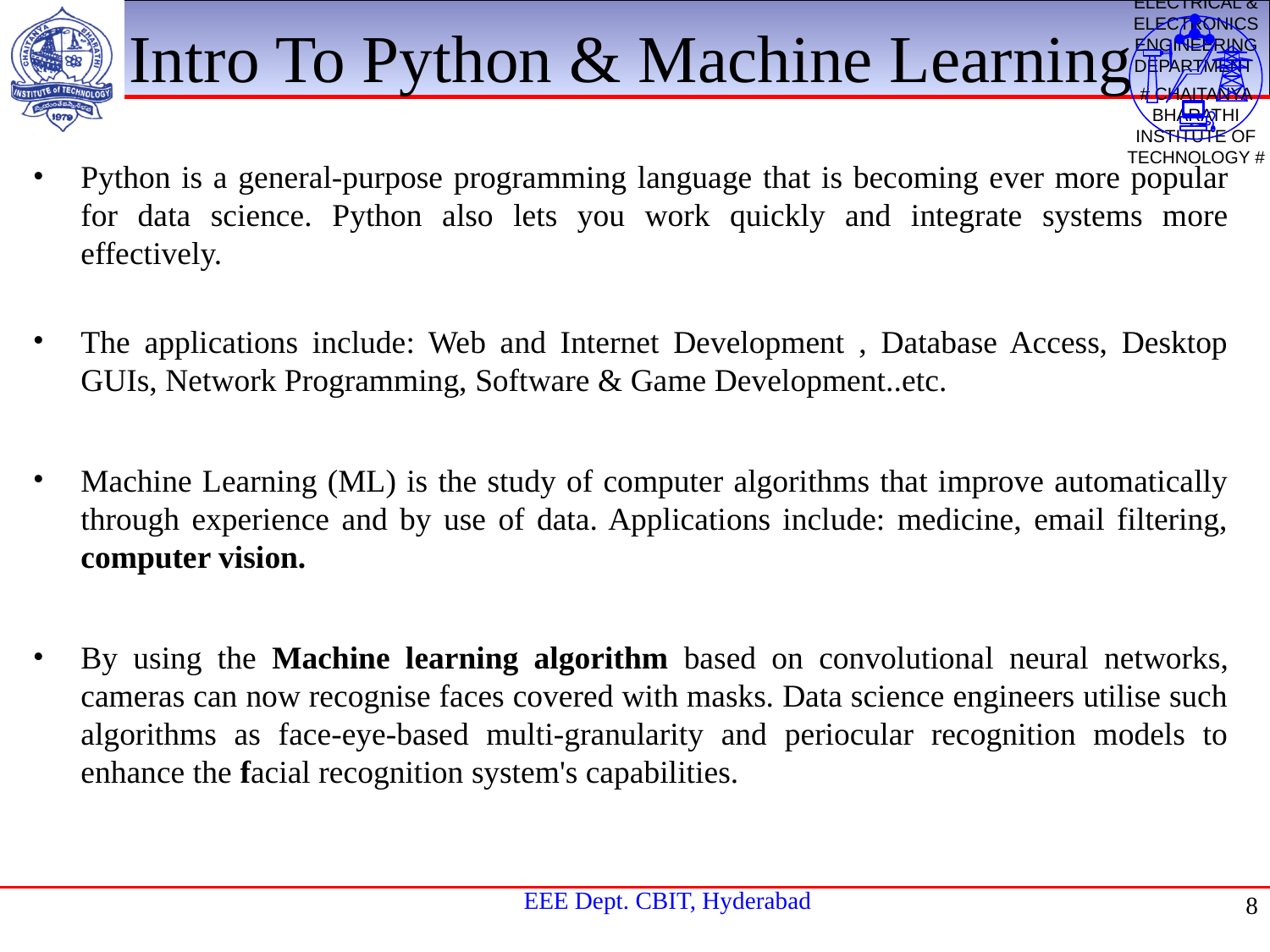

# Intro To Python & Machine Learning
Python is a general-purpose programming language that is becoming ever more popular for data science. Python also lets you work quickly and integrate systems more effectively.

The applications include: Web and Internet Development , Database Access, Desktop GUIs, Network Programming, Software & Game Development..etc.

Machine Learning (ML) is the study of computer algorithms that improve automatically through experience and by use of data. Applications include: medicine, email filtering, computer vision.

By using the Machine learning algorithm based on convolutional neural networks, cameras can now recognise faces covered with masks. Data science engineers utilise such algorithms as face-eye-based multi-granularity and periocular recognition models to enhance the facial recognition system's capabilities.
8